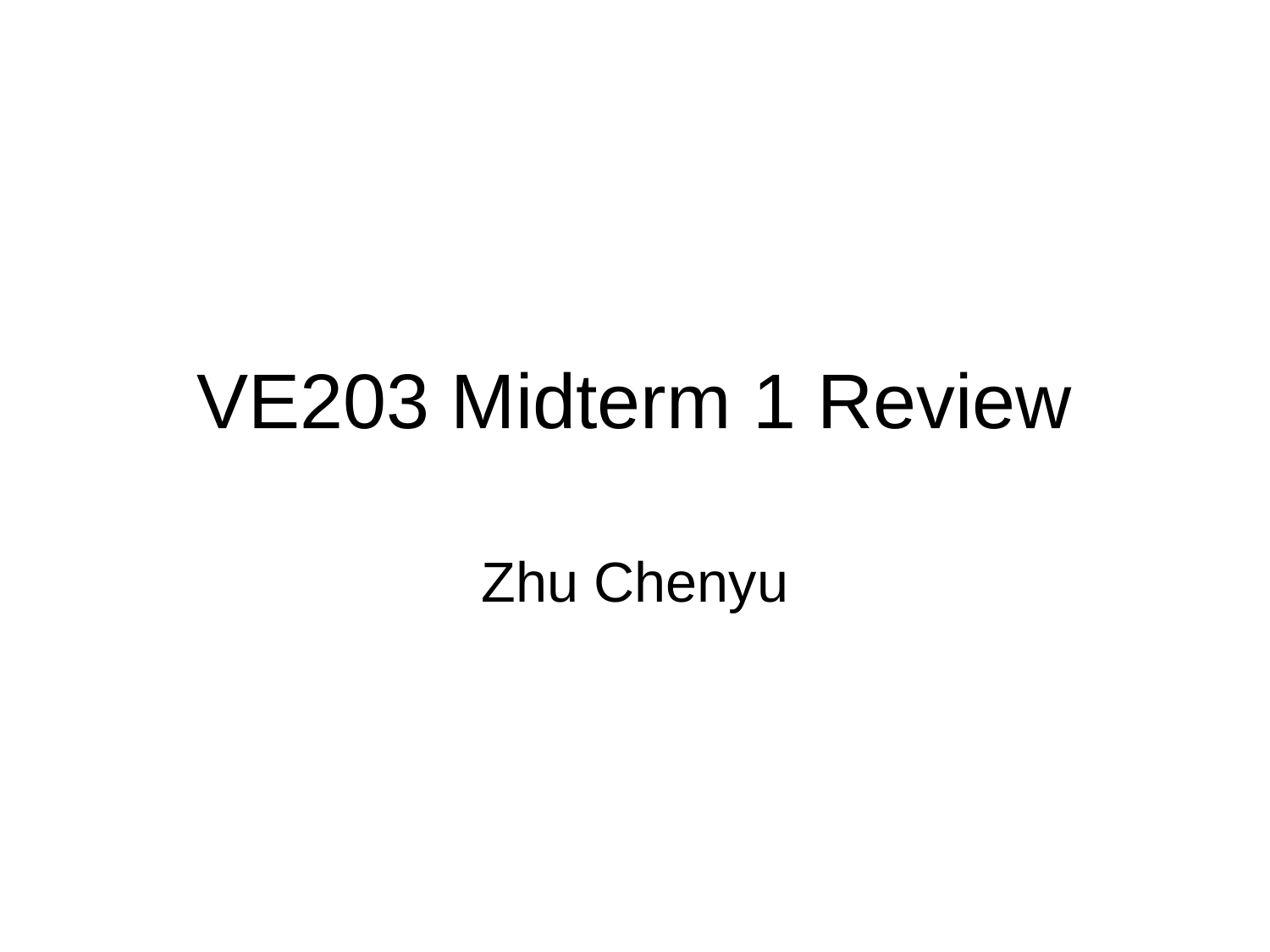

# VE203 Midterm 1 Review
Zhu Chenyu